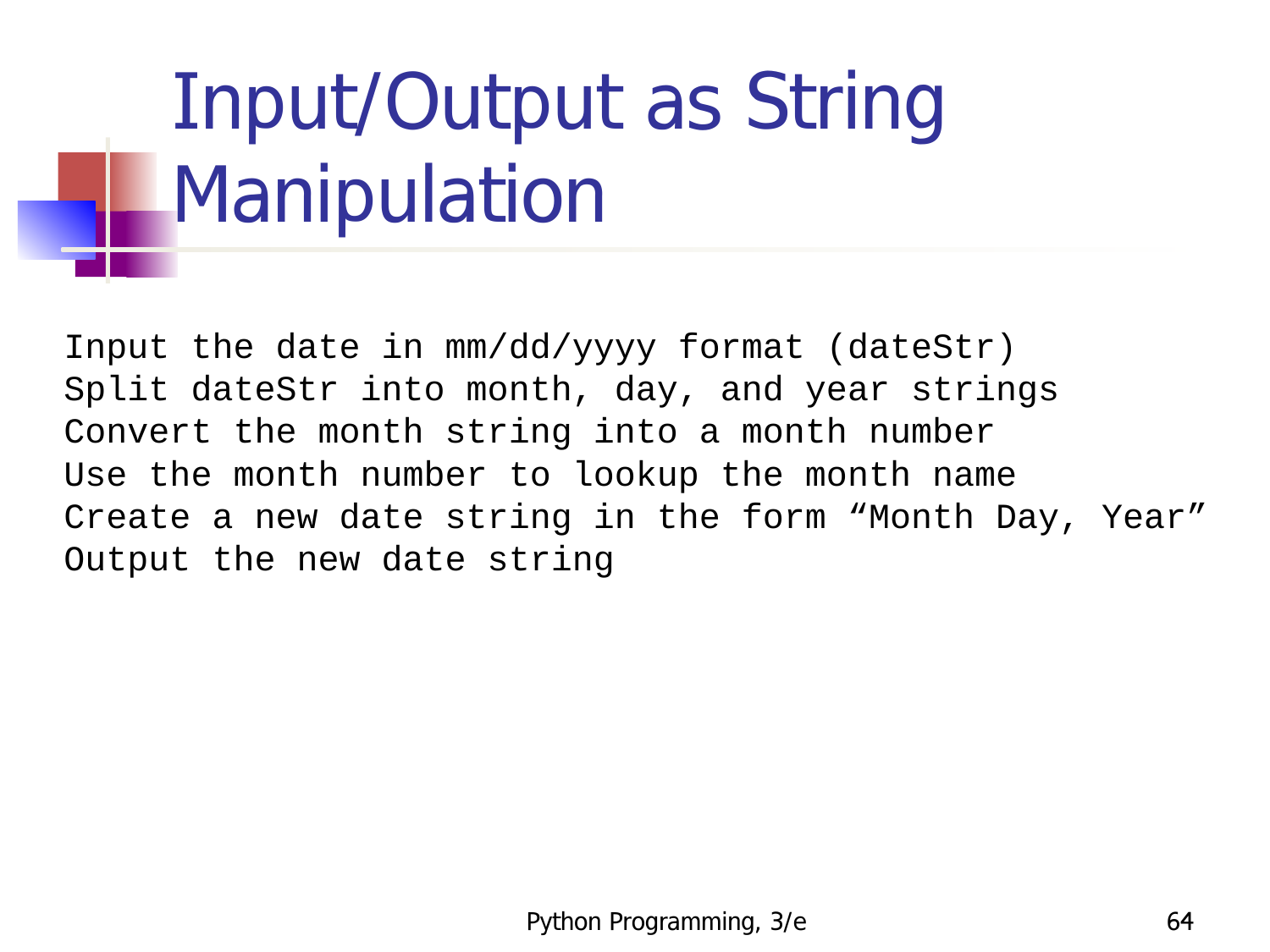

Input/Output as String Manipulation
Input the date in mm/dd/yyyy format (dateStr)
Split dateStr into month, day, and year strings
Convert the month string into a month number
Use the month number to lookup the month name
Create a new date string in the form “Month Day, Year”
Output the new date string
Python Programming, 3/e
64